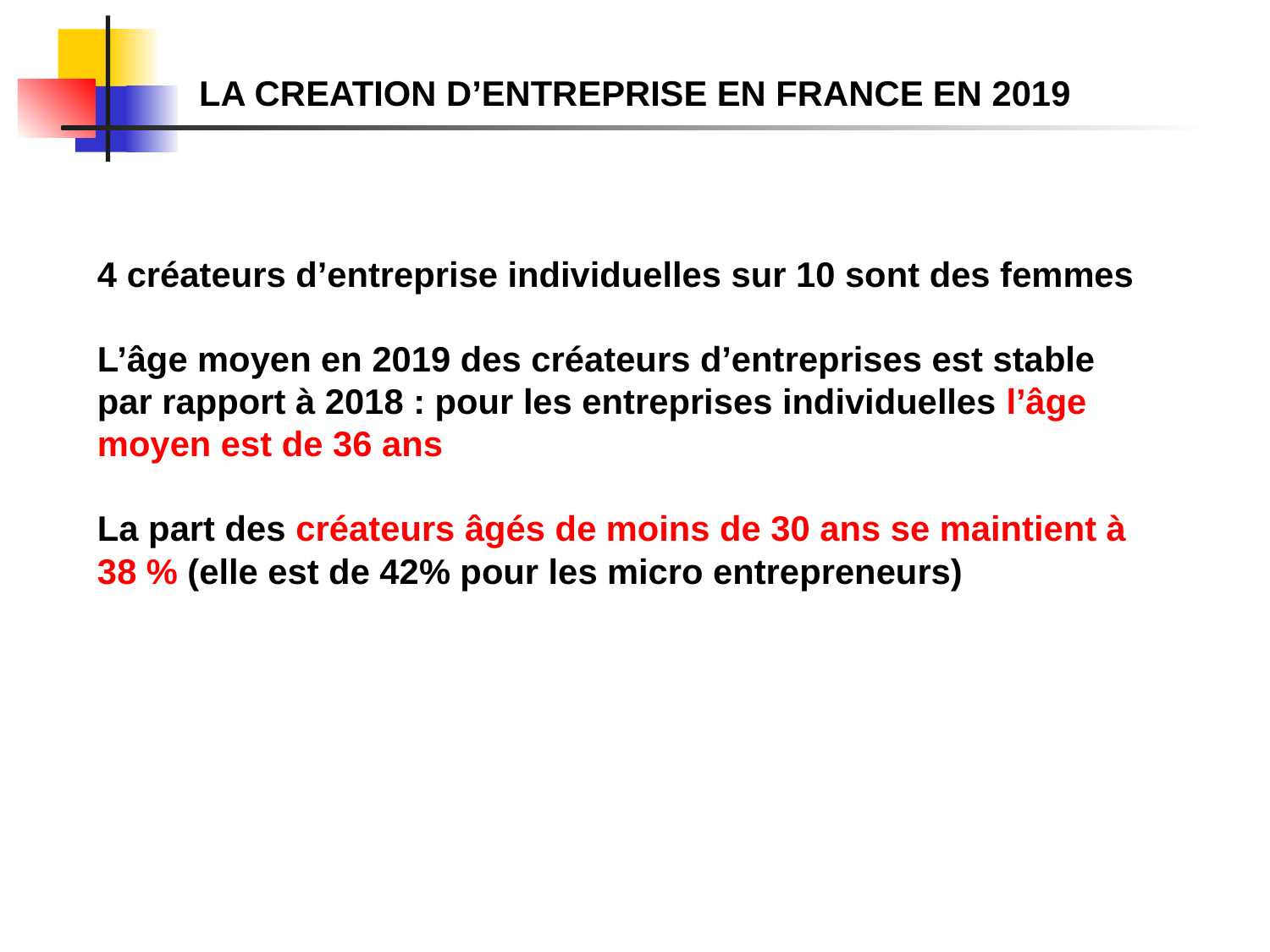

# LA CREATION D’ENTREPRISE EN FRANCE EN 2019

4 créateurs d’entreprise individuelles sur 10 sont des femmes

L’âge moyen en 2019 des créateurs d’entreprises est stable par rapport à 2018 : pour les entreprises individuelles l’âge moyen est de 36 ans

La part des créateurs âgés de moins de 30 ans se maintient à 38 % (elle est de 42% pour les micro entrepreneurs)